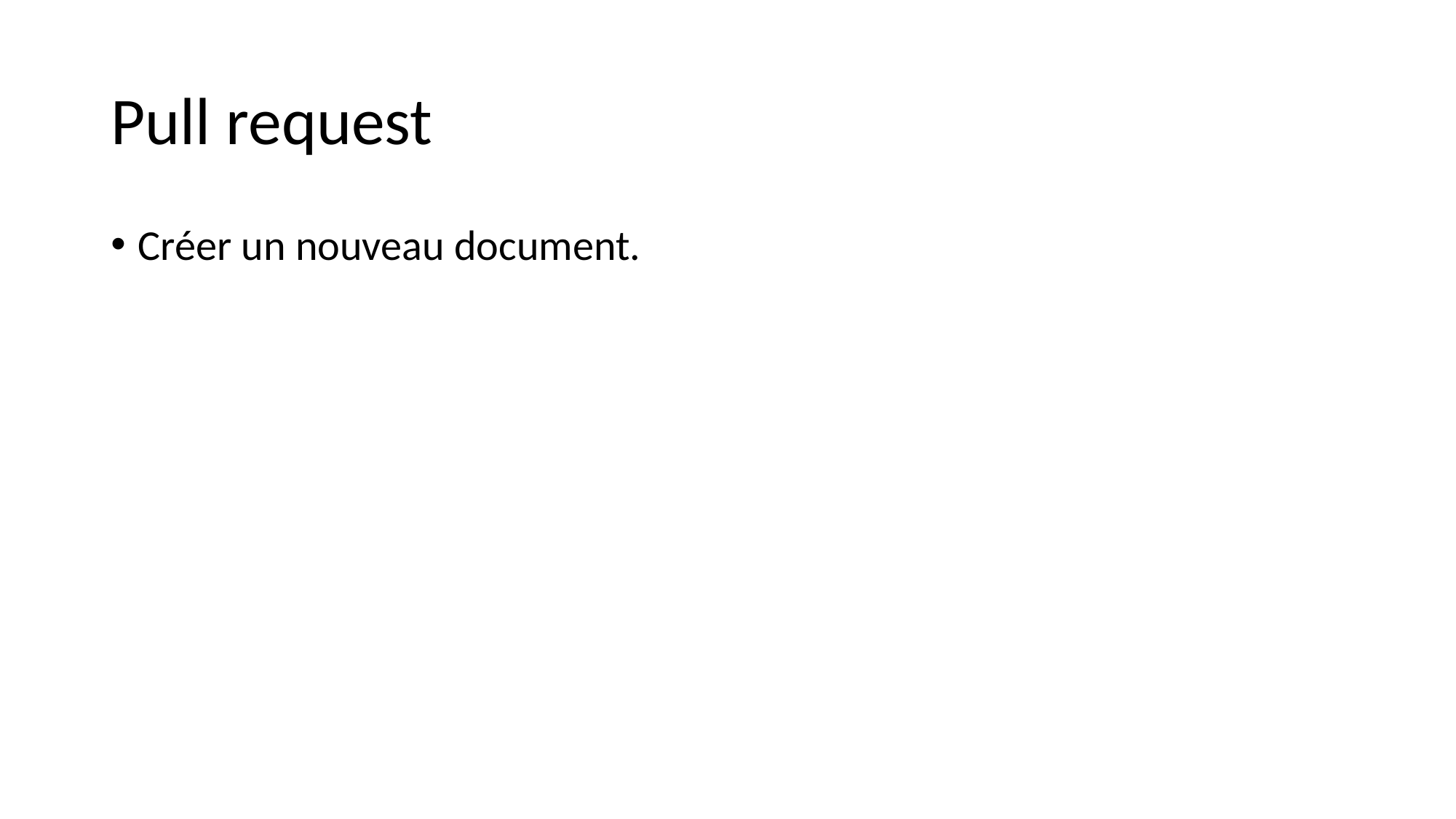

# Pull request
Créer un nouveau document.